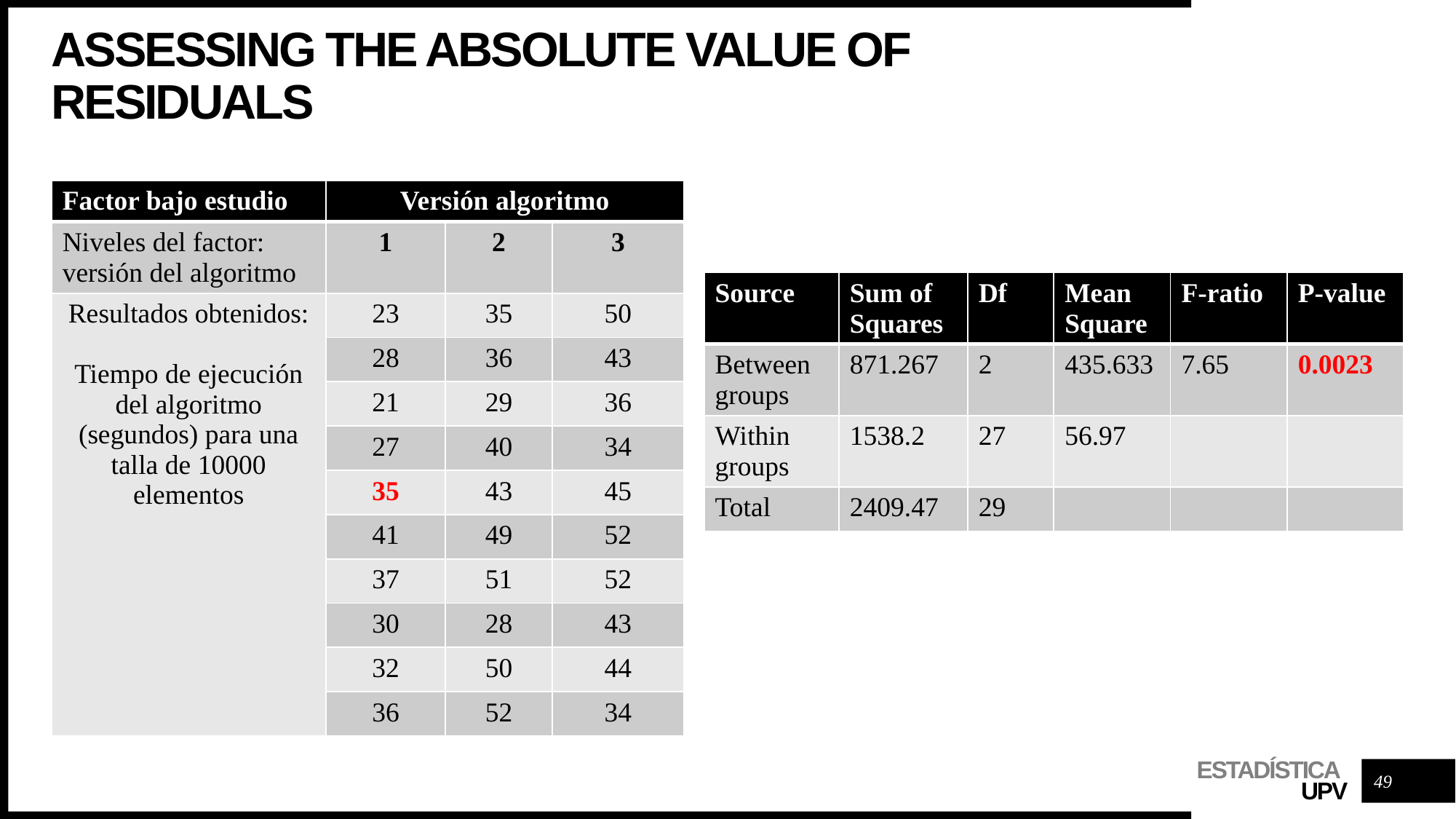

# Assessing the absolute value of residuals

| Factor bajo estudio | Versión algoritmo |  |  |
| --- | --- | --- | --- |
| Niveles del factor: versión del algoritmo | 1 | 2 | 3 |
| Resultados obtenidos: Tiempo de ejecución del algoritmo (segundos) para una talla de 10000 elementos | 23 | 35 | 50 |
|  | 28 | 36 | 43 |
|  | 21 | 29 | 36 |
|  | 27 | 40 | 34 |
|  | 35 | 43 | 45 |
|  | 41 | 49 | 52 |
|  | 37 | 51 | 52 |
|  | 30 | 28 | 43 |
|  | 32 | 50 | 44 |
|  | 36 | 52 | 34 |

| Source | Sum of Squares | Df | Mean Square | F-ratio | P-value |
| --- | --- | --- | --- | --- | --- |
| Between groups | 871.267 | 2 | 435.633 | 7.65 | 0.0023 |
| Within groups | 1538.2 | 27 | 56.97 |  |  |
| Total | 2409.47 | 29 |  |  |  |
49